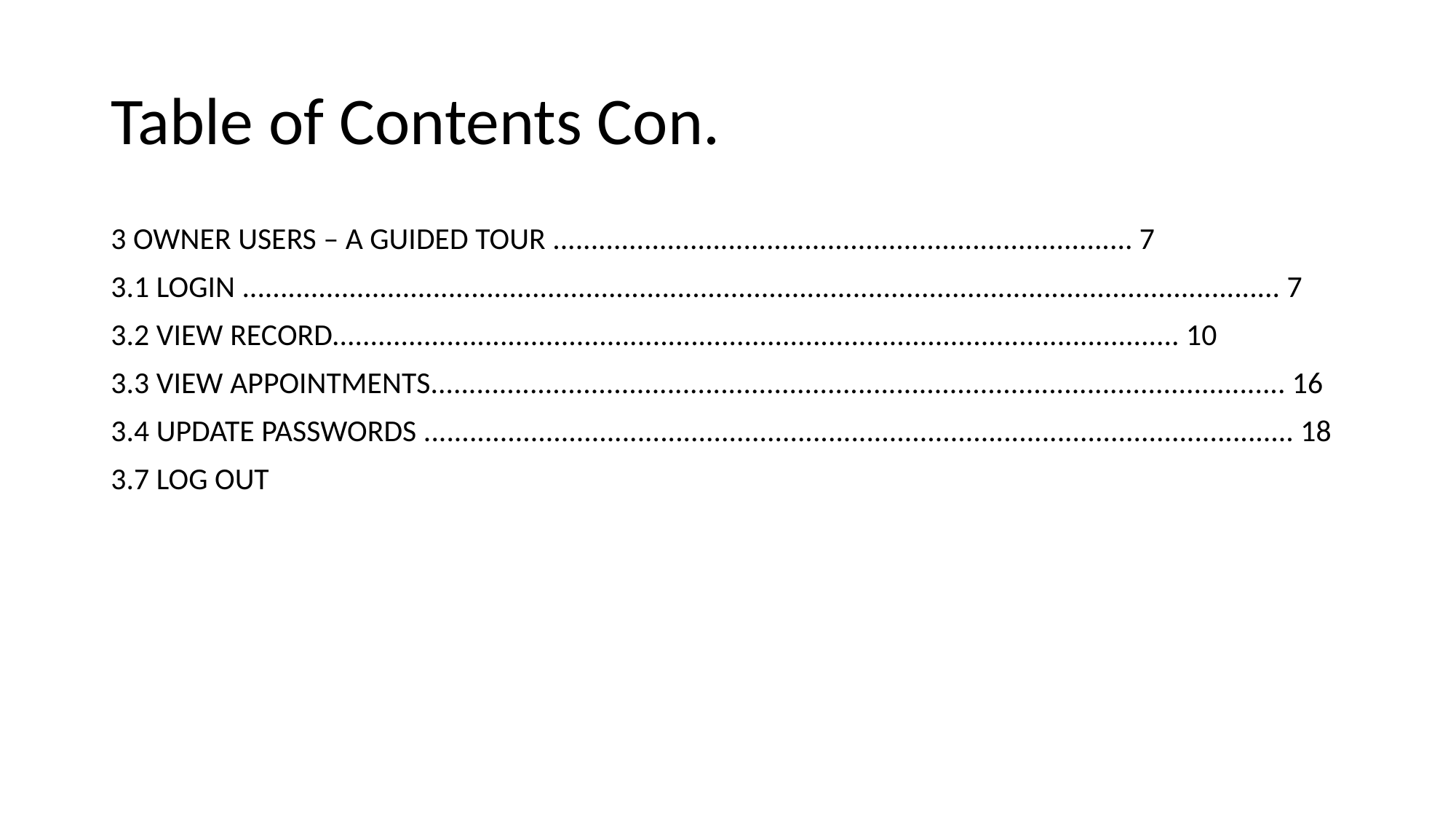

# Table of Contents Con.
3 OWNER USERS – A GUIDED TOUR ............................................................................ 7
3.1 LOGIN ........................................................................................................................................ 7
3.2 VIEW RECORD............................................................................................................... 10
3.3 VIEW APPOINTMENTS................................................................................................................ 16
3.4 UPDATE PASSWORDS .................................................................................................................. 18
3.7 LOG OUT